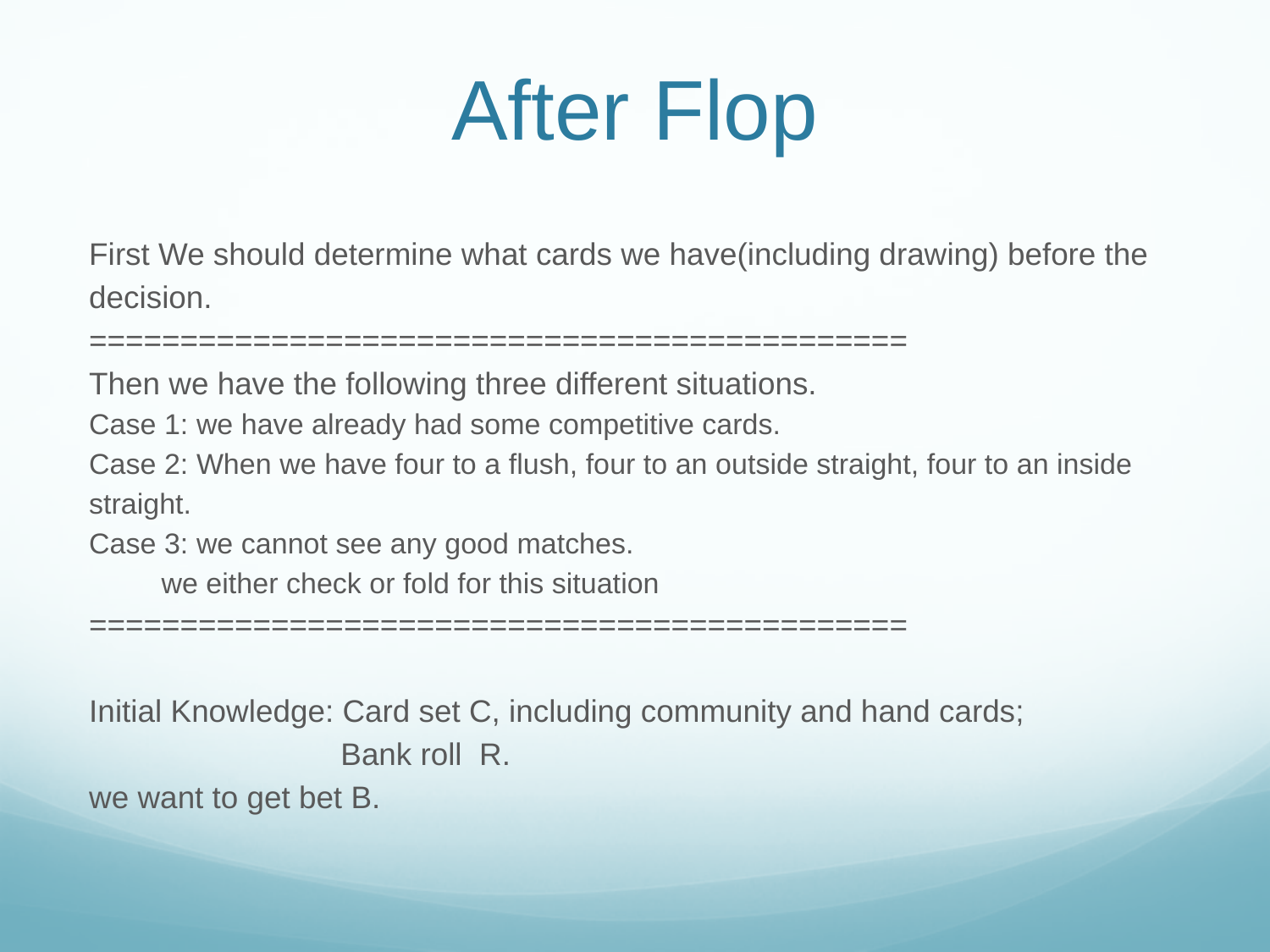

# After Flop
First We should determine what cards we have(including drawing) before the decision.
=============================================
Then we have the following three different situations.
Case 1: we have already had some competitive cards.
Case 2: When we have four to a flush, four to an outside straight, four to an inside straight.
Case 3: we cannot see any good matches.
         we either check or fold for this situation
=============================================

Initial Knowledge: Card set C, including community and hand cards;
                             Bank roll  R.
we want to get bet B.